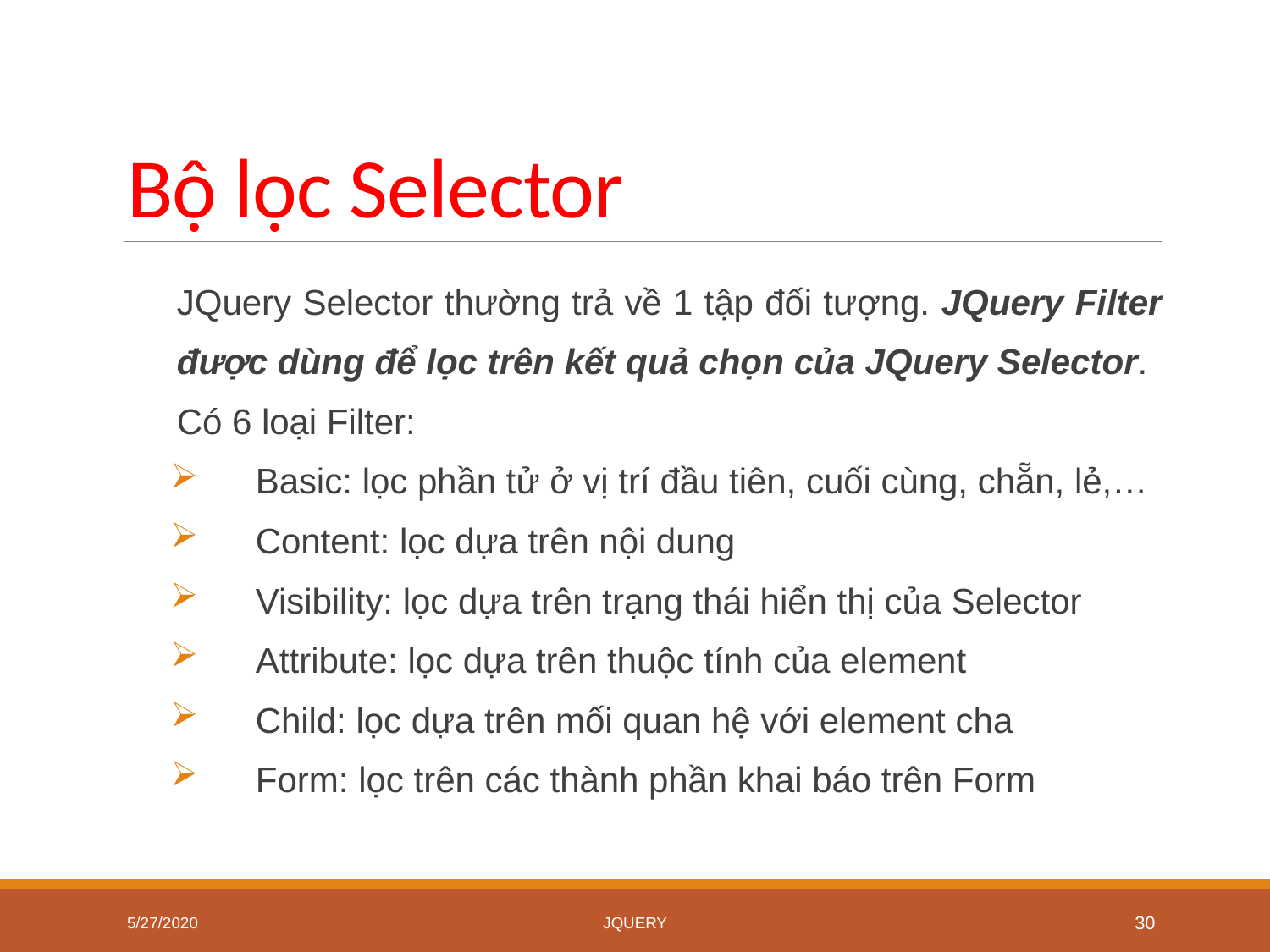

# Bộ lọc Selector
JQuery Selector thường trả về 1 tập đối tượng. JQuery Filter được dùng để lọc trên kết quả chọn của JQuery Selector.
Có 6 loại Filter:
Basic: lọc phần tử ở vị trí đầu tiên, cuối cùng, chẵn, lẻ,…
Content: lọc dựa trên nội dung
Visibility: lọc dựa trên trạng thái hiển thị của Selector
Attribute: lọc dựa trên thuộc tính của element
Child: lọc dựa trên mối quan hệ với element cha
Form: lọc trên các thành phần khai báo trên Form

5/27/2020
jQuery
30